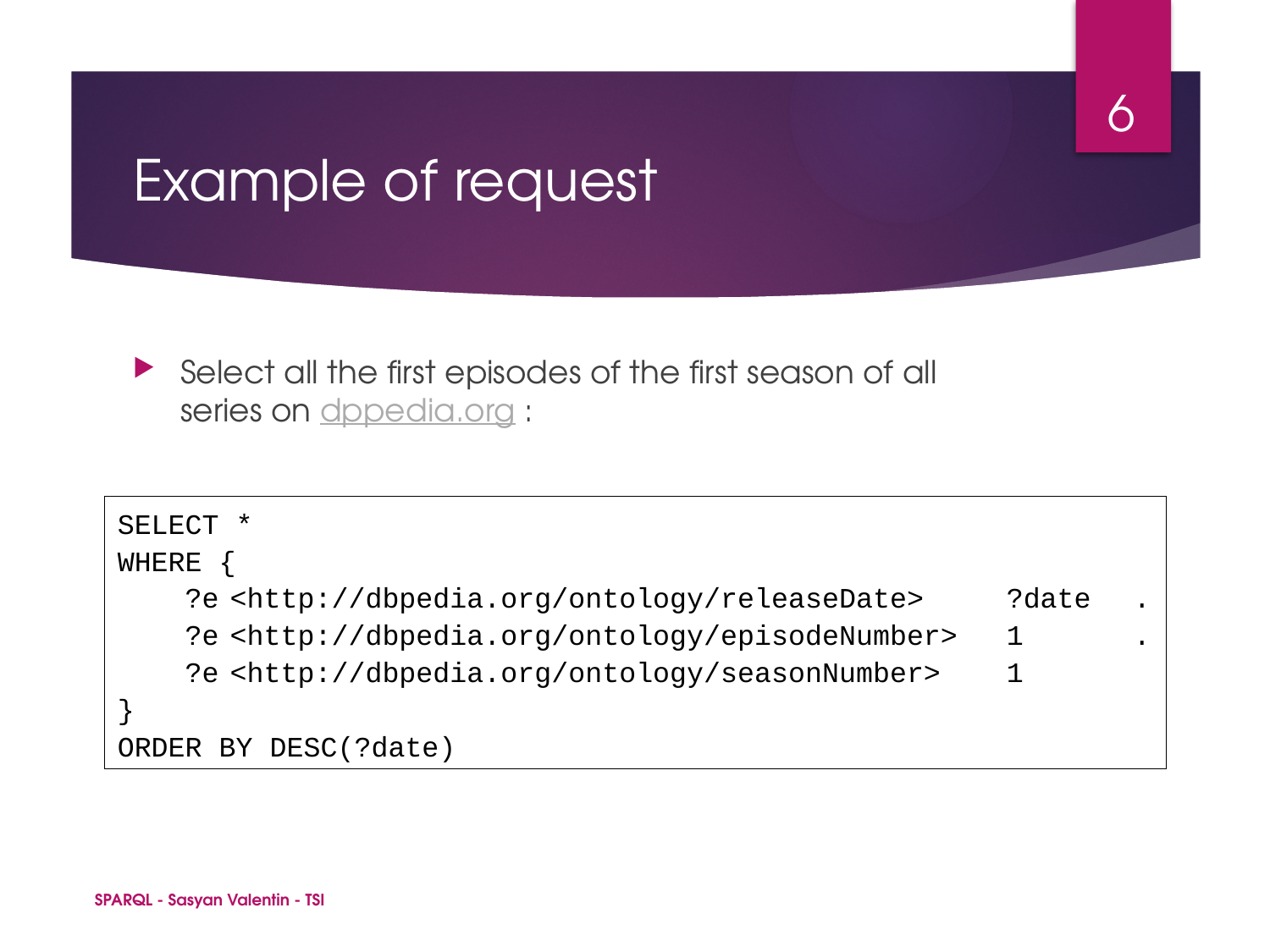

6
# Example of request
Select all the first episodes of the first season of all series on dppedia.org :
SELECT *
WHERE {
    ?e	<http://dbpedia.org/ontology/releaseDate>	?date	.
    ?e	<http://dbpedia.org/ontology/episodeNumber>	1	.
    ?e	<http://dbpedia.org/ontology/seasonNumber>	1
}
ORDER BY DESC(?date)
SPARQL - Sasyan Valentin - TSI